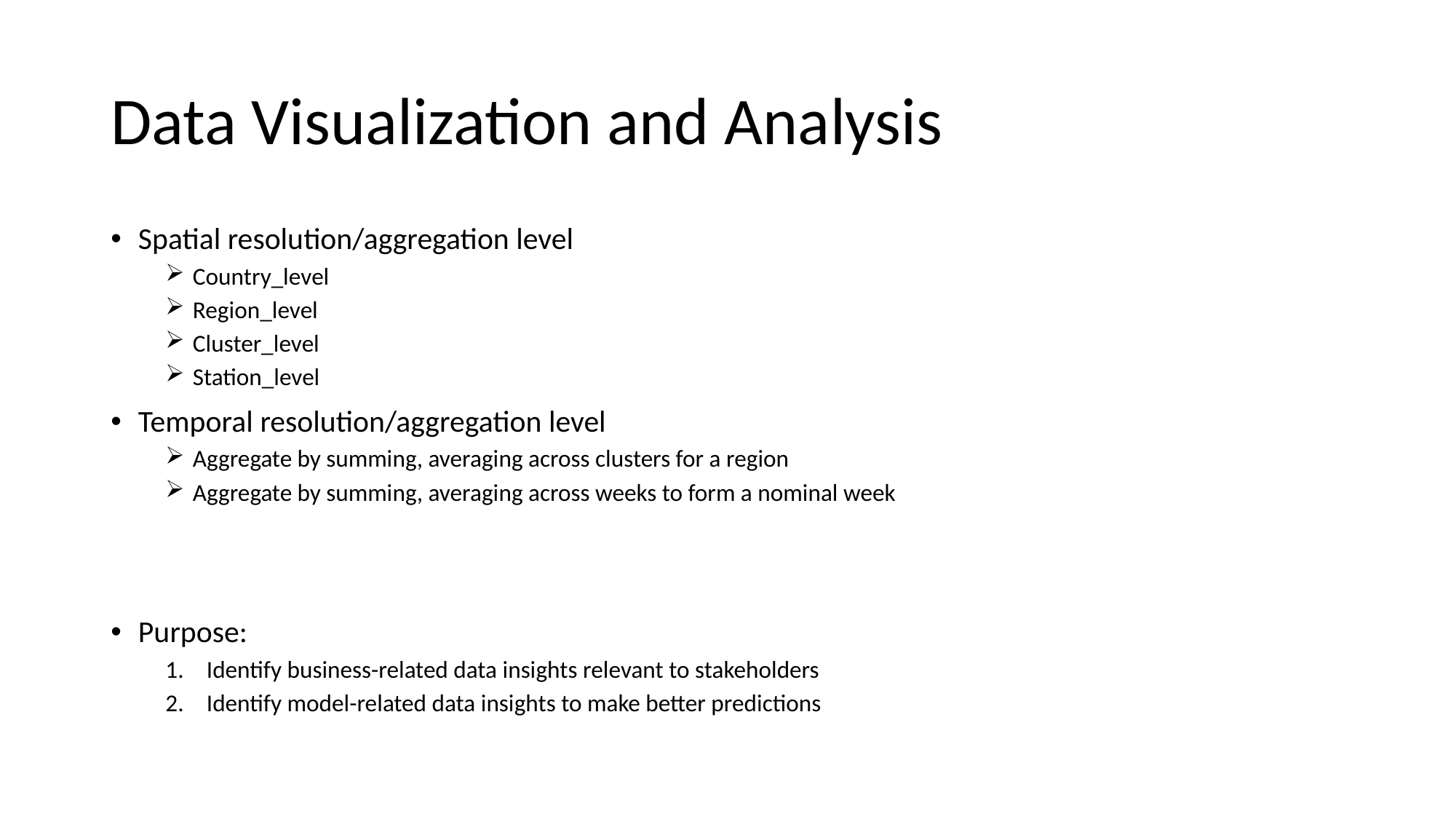

# Data Visualization and Analysis
Spatial resolution/aggregation level
Country_level
Region_level
Cluster_level
Station_level
Temporal resolution/aggregation level
Aggregate by summing, averaging across clusters for a region
Aggregate by summing, averaging across weeks to form a nominal week

Purpose:
Identify business-related data insights relevant to stakeholders
Identify model-related data insights to make better predictions